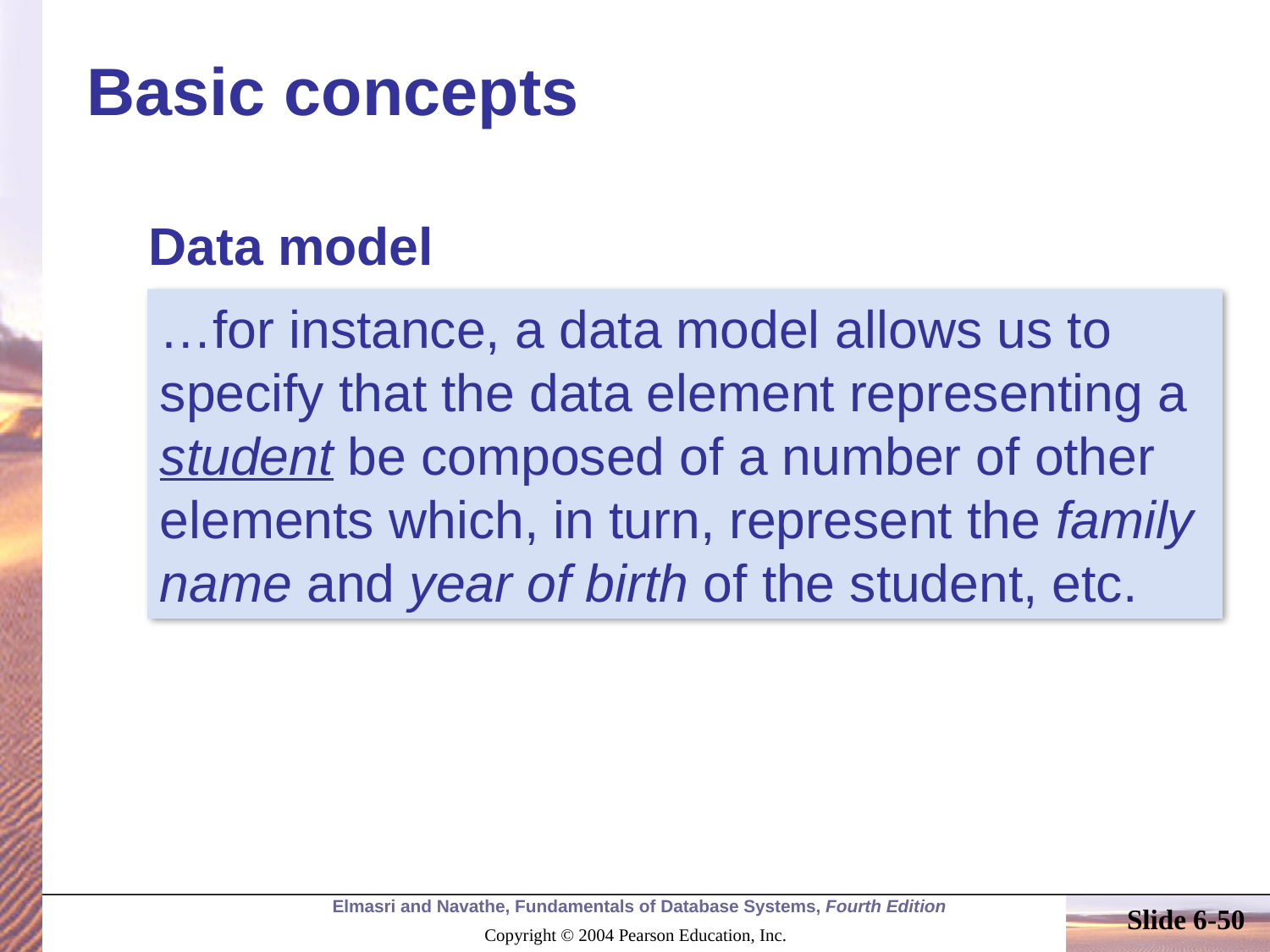

# Basic concepts
Data model
A data model is an abstract model that organizes elements of data and standardizes how they relate to one another and to the properties of real-world entities.
…for instance, a data model allows us to specify that the data element representing a student be composed of a number of other elements which, in turn, represent the family name and year of birth of the student, etc.
Slide 6-50